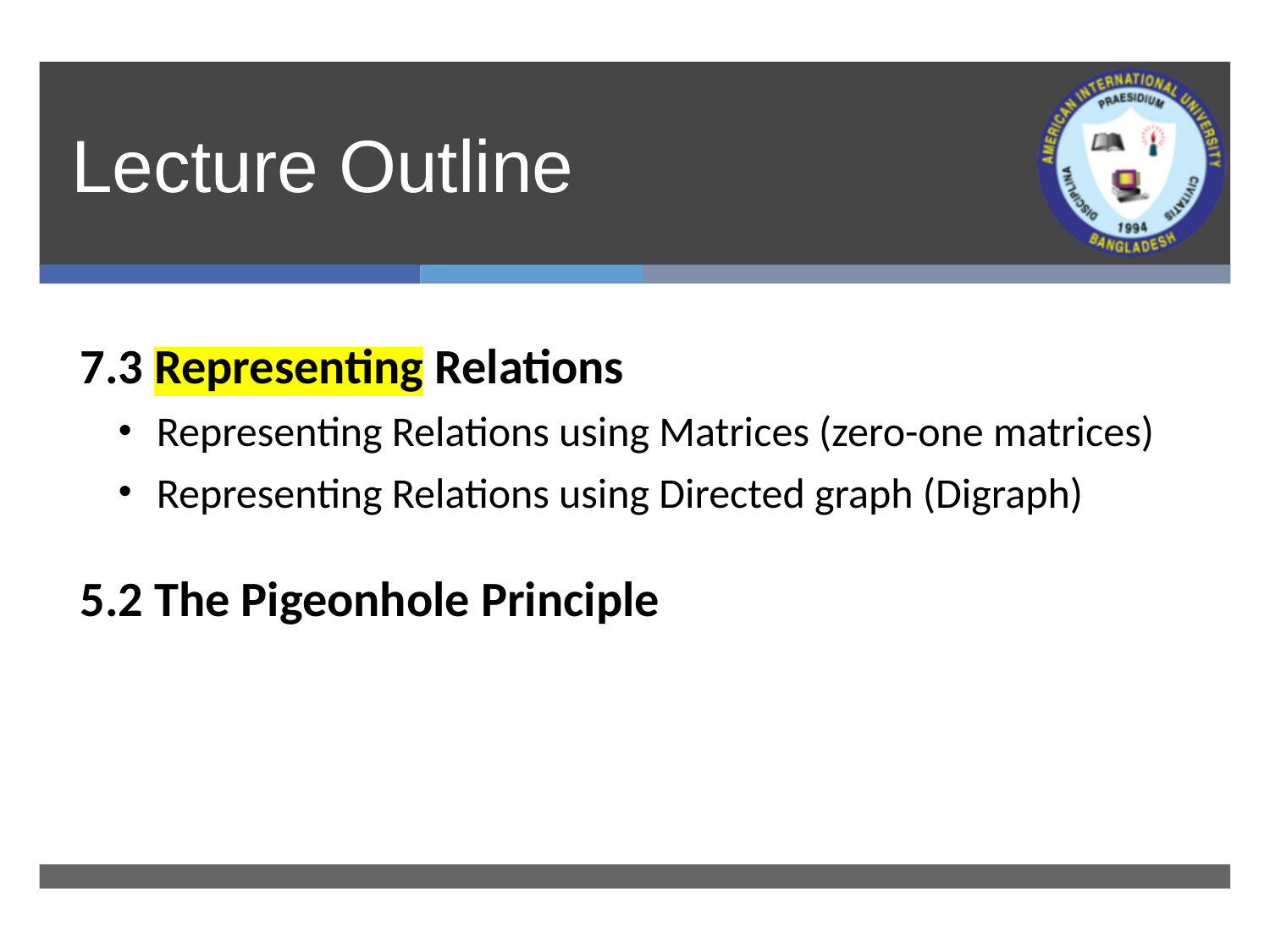

# Lecture Outline
7.3 Representing Relations
Representing Relations using Matrices (zero-one matrices)
Representing Relations using Directed graph (Digraph)

5.2 The Pigeonhole Principle